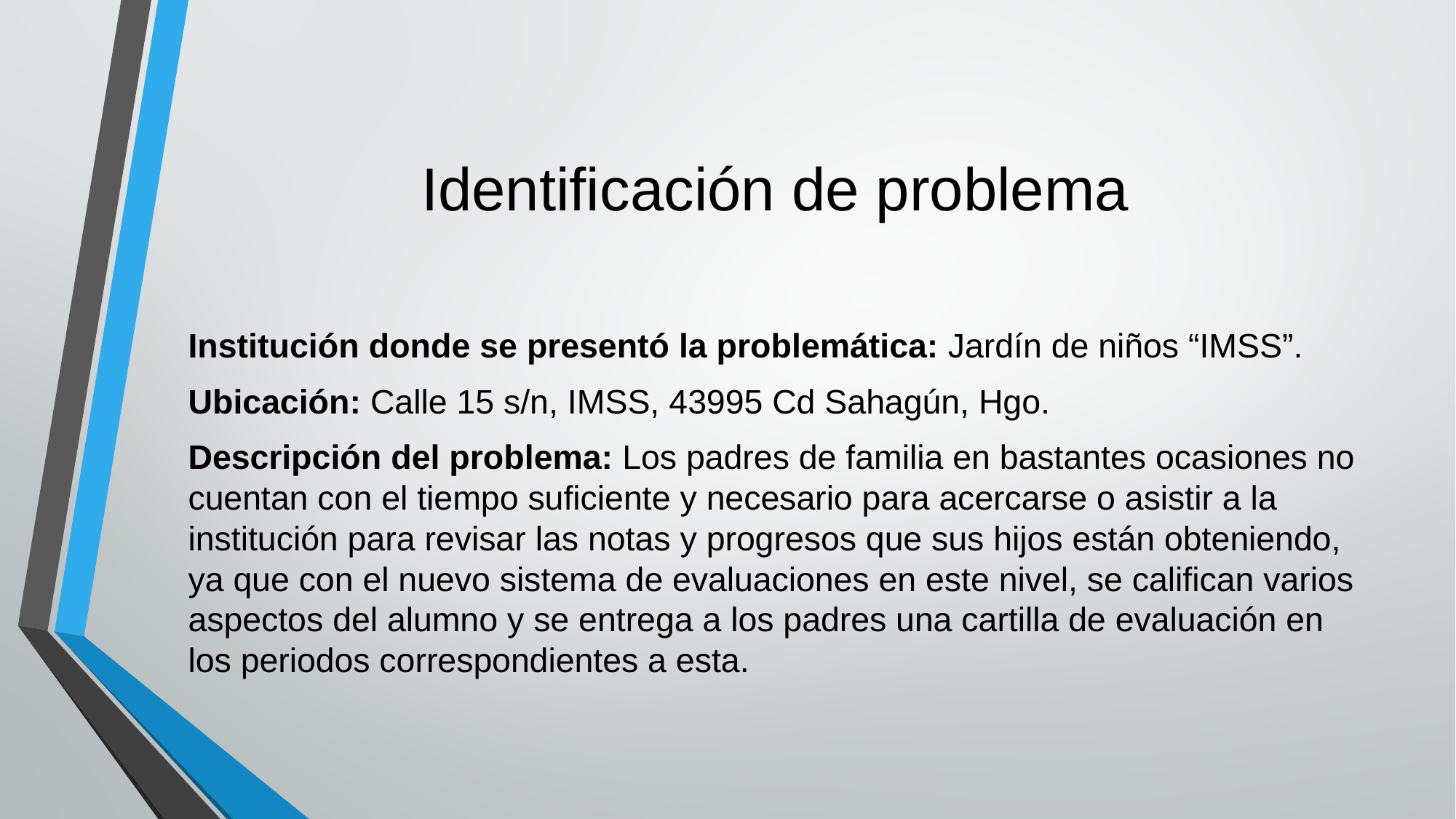

# Identificación de problema
Institución donde se presentó la problemática: Jardín de niños “IMSS”.
Ubicación: Calle 15 s/n, IMSS, 43995 Cd Sahagún, Hgo.
Descripción del problema: Los padres de familia en bastantes ocasiones no cuentan con el tiempo suficiente y necesario para acercarse o asistir a la institución para revisar las notas y progresos que sus hijos están obteniendo, ya que con el nuevo sistema de evaluaciones en este nivel, se califican varios aspectos del alumno y se entrega a los padres una cartilla de evaluación en los periodos correspondientes a esta.